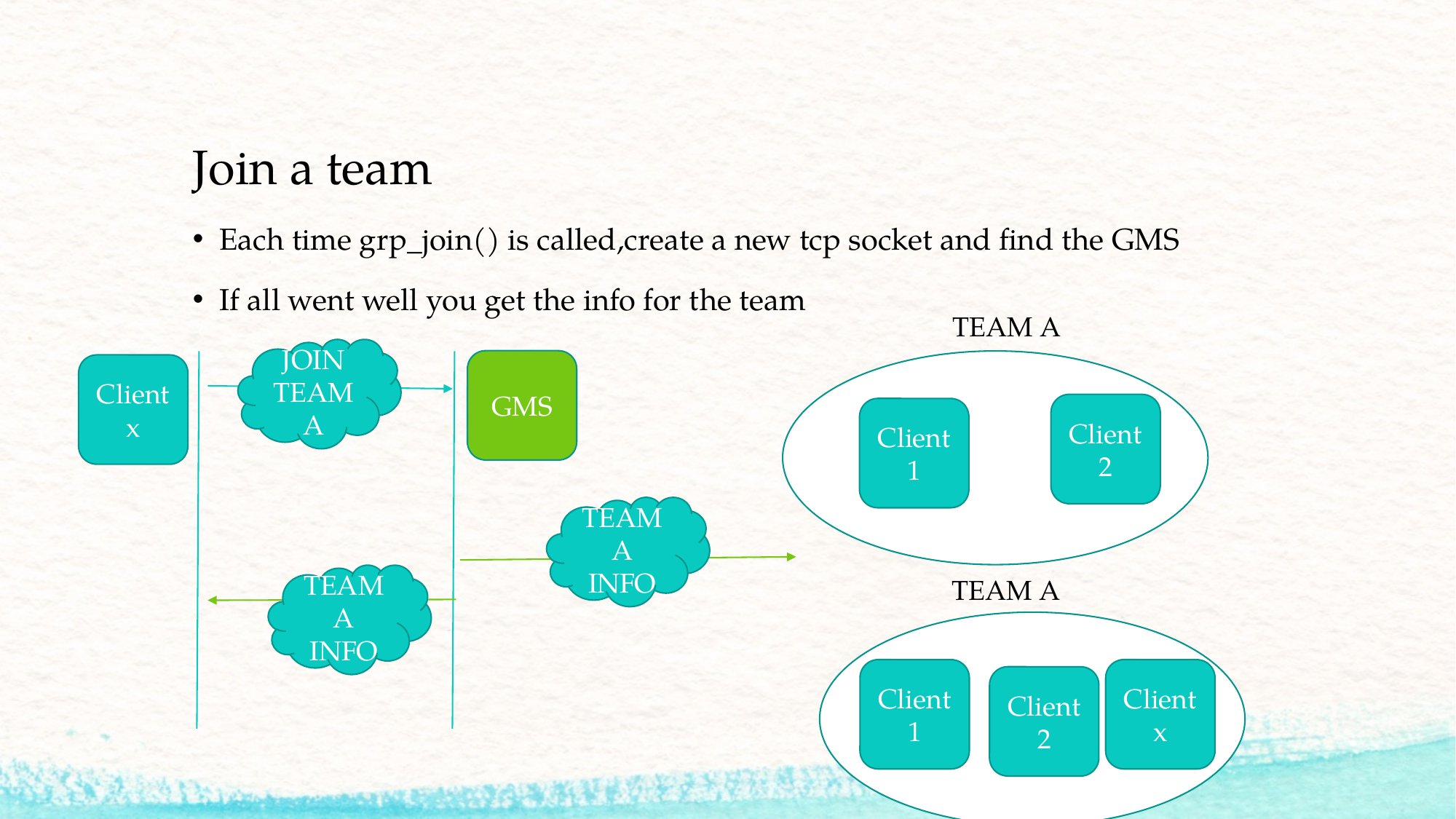

# Join a team
Each time grp_join() is called,create a new tcp socket and find the GMS
If all went well you get the info for the team

TEAM A

JOIN
TEAMA
GMS

Clientx
Client2
Client1

TEAMA
INFO

TEAMA
INFO

TEAM A

Clientx
Client1
Client2